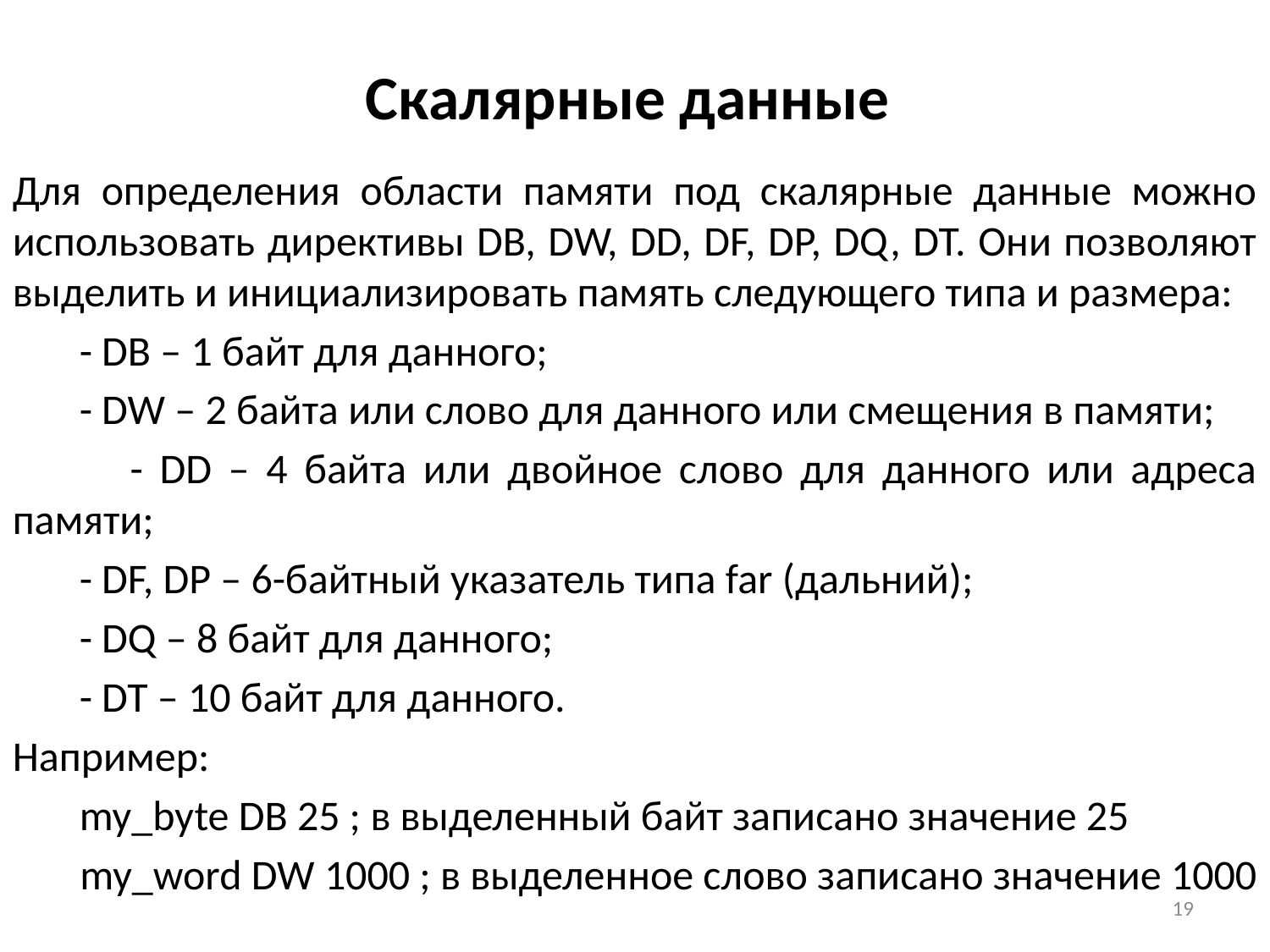

# Скалярные данные
Для определения области памяти под скалярные данные можно использовать директивы DB, DW, DD, DF, DP, DQ, DT. Они позволяют выделить и инициализировать память следующего типа и размера:
       - DB – 1 байт для данного;
       - DW – 2 байта или слово для данного или смещения в памяти;
       - DD – 4 байта или двойное слово для данного или адреса памяти;
       - DF, DP – 6-байтный указатель типа far (дальний);
       - DQ – 8 байт для данного;
       - DT – 10 байт для данного.
Например:
       my_byte DB 25 ; в выделенный байт записано значение 25
       my_word DW 1000 ; в выделенное слово записано значение 1000
19